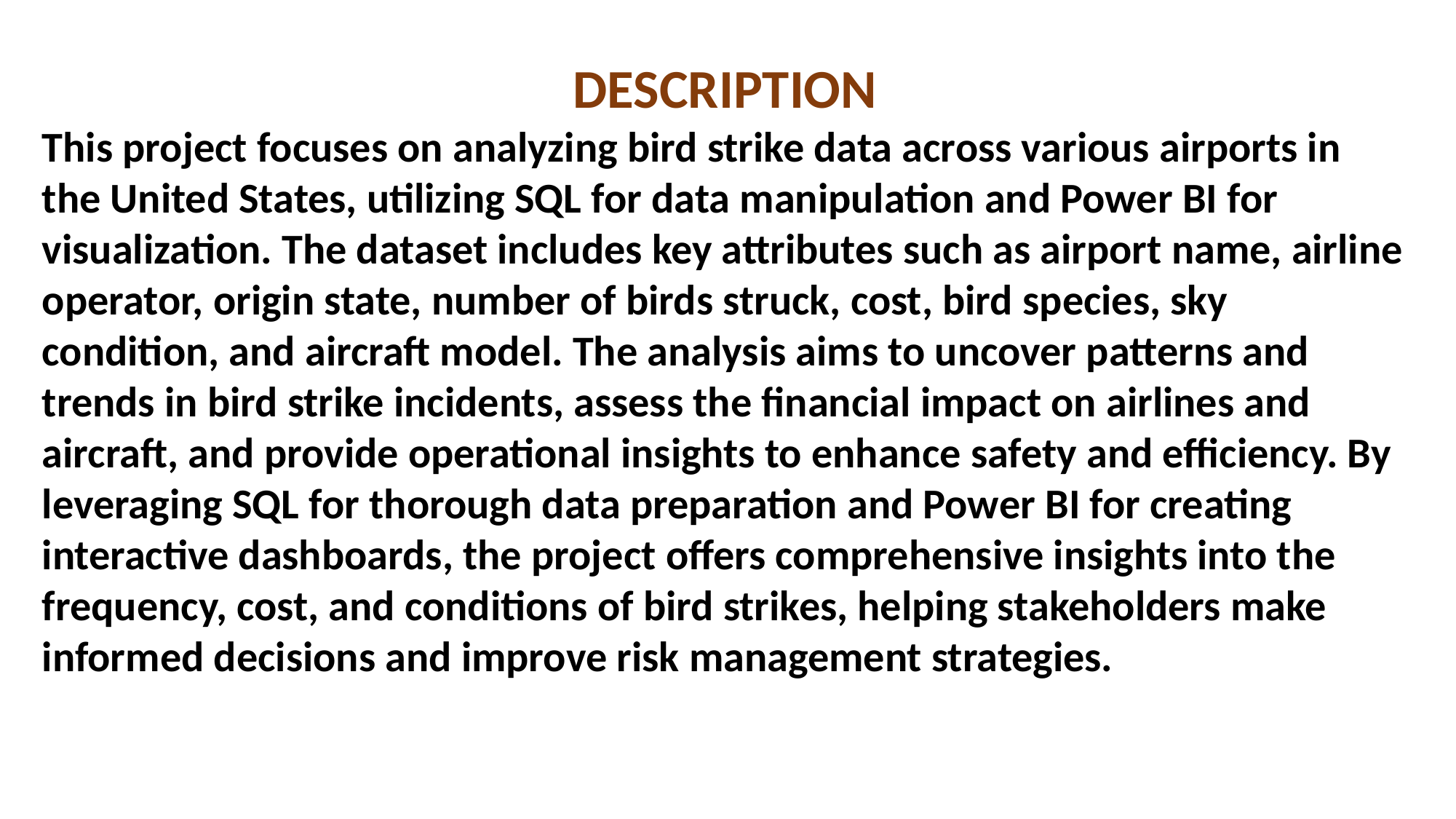

DESCRIPTION
This project focuses on analyzing bird strike data across various airports in the United States, utilizing SQL for data manipulation and Power BI for visualization. The dataset includes key attributes such as airport name, airline operator, origin state, number of birds struck, cost, bird species, sky condition, and aircraft model. The analysis aims to uncover patterns and trends in bird strike incidents, assess the financial impact on airlines and aircraft, and provide operational insights to enhance safety and efficiency. By leveraging SQL for thorough data preparation and Power BI for creating interactive dashboards, the project offers comprehensive insights into the frequency, cost, and conditions of bird strikes, helping stakeholders make informed decisions and improve risk management strategies.